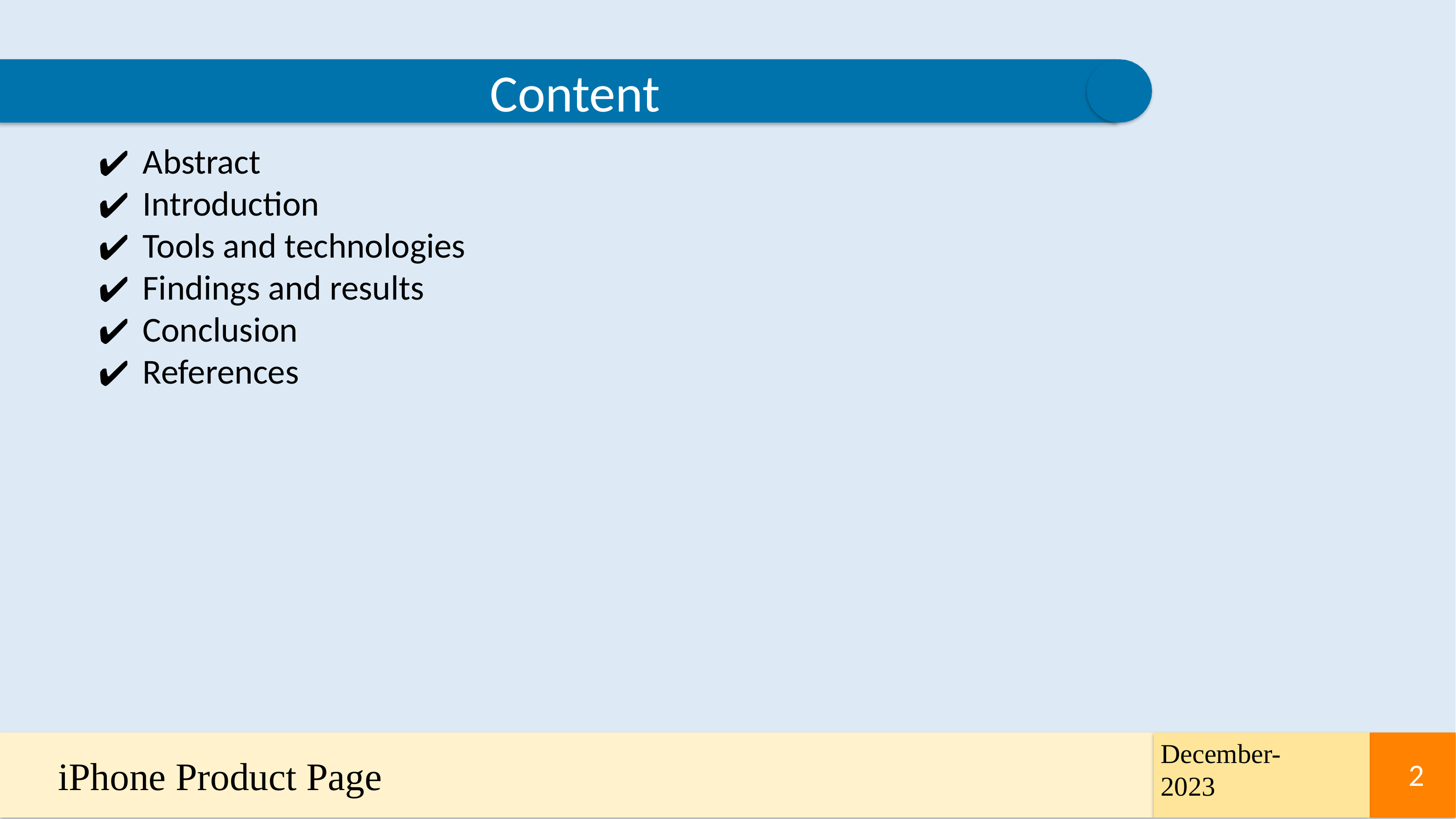

Content

Abstract
Introduction
Tools and technologies
Findings and results
Conclusion
References

December- 2023
iPhone Product Page
2
2